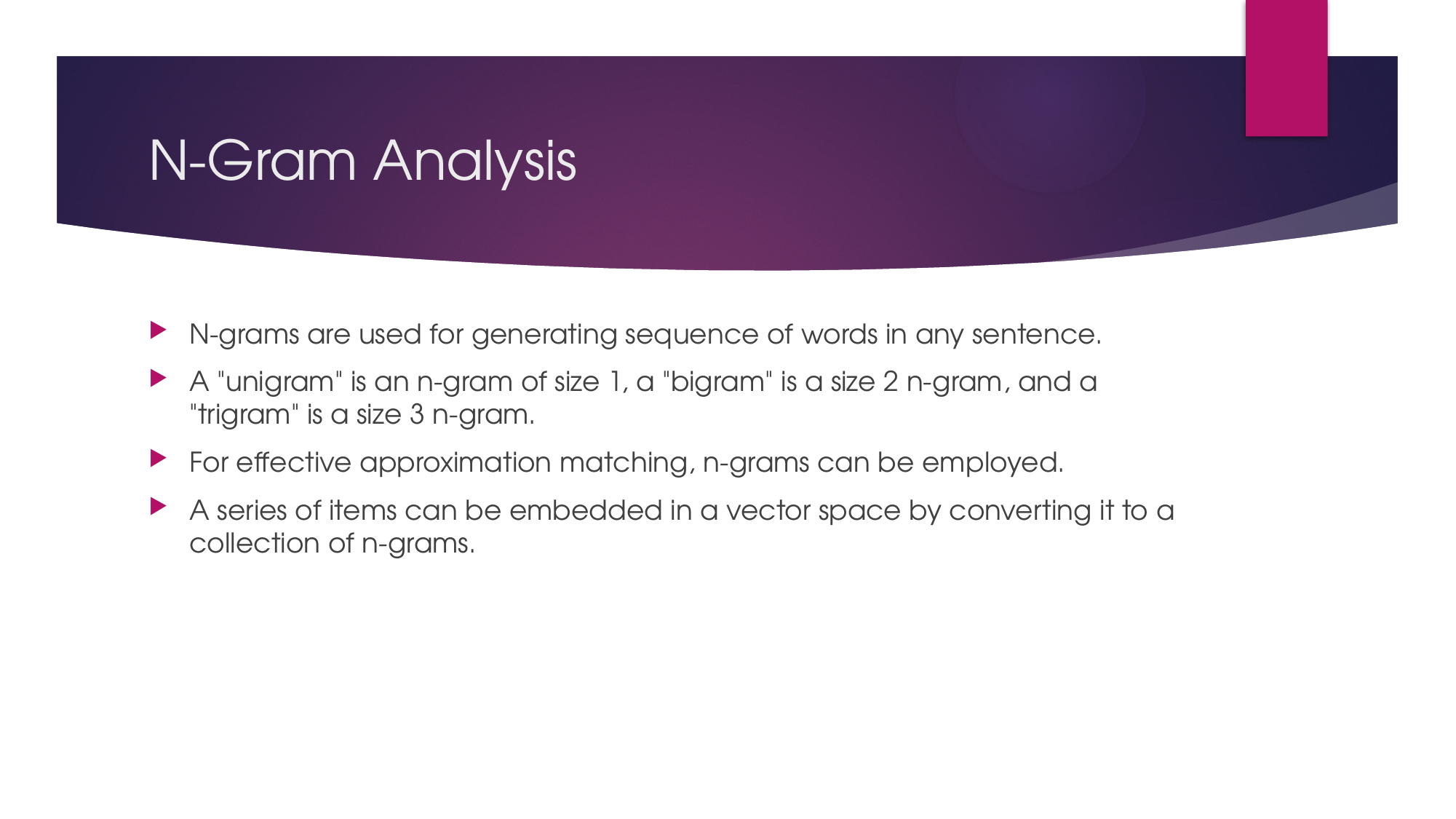

# N-Gram Analysis
N-grams are used for generating sequence of words in any sentence.
A "unigram" is an n-gram of size 1, a "bigram" is a size 2 n-gram, and a "trigram" is a size 3 n-gram.
For effective approximation matching, n-grams can be employed.
A series of items can be embedded in a vector space by converting it to a collection of n-grams.